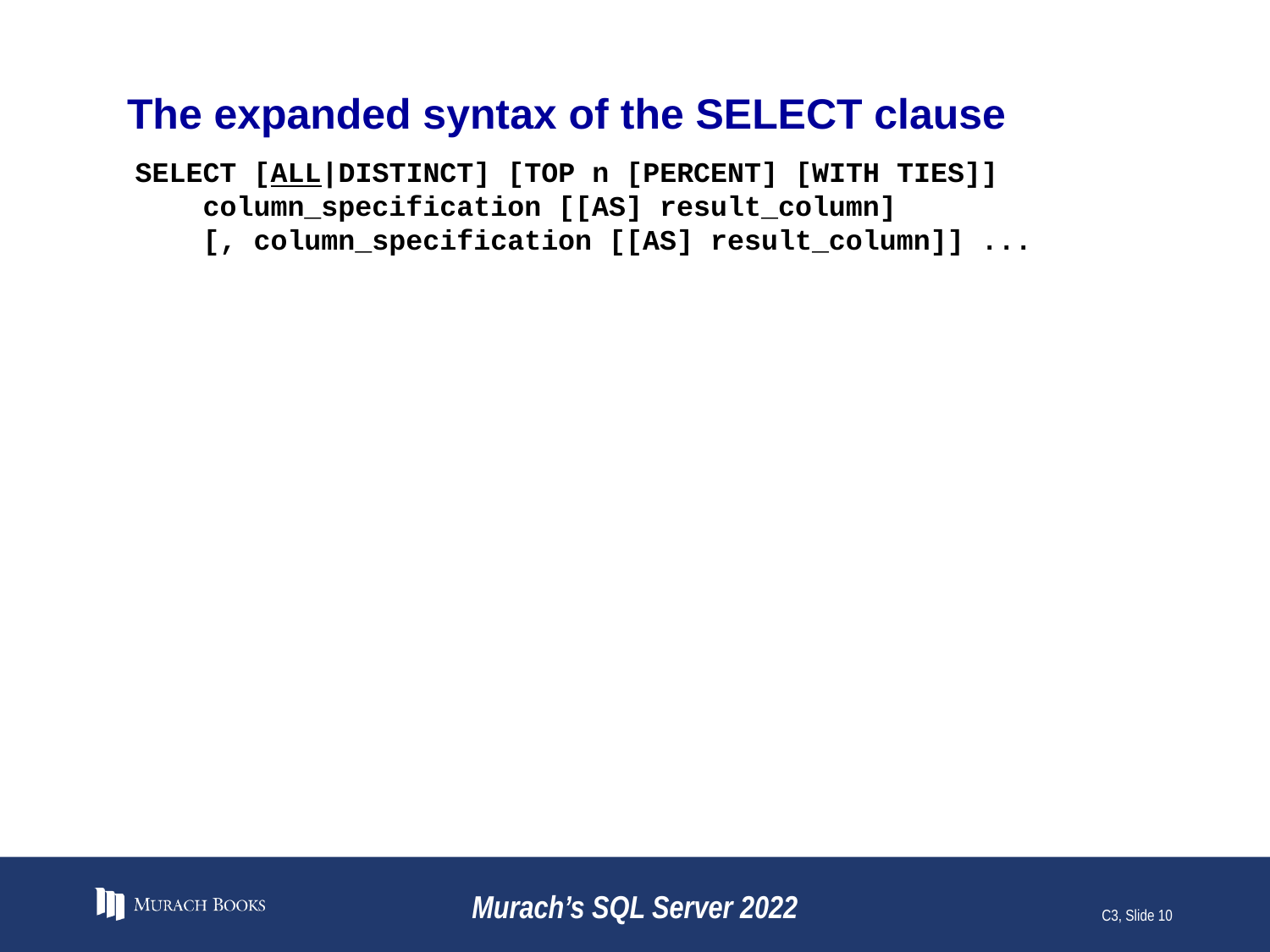

# The expanded syntax of the SELECT clause
SELECT [ALL|DISTINCT] [TOP n [PERCENT] [WITH TIES]]
    column_specification [[AS] result_column]
    [, column_specification [[AS] result_column]] ...

Murach’s SQL Server 2022

C3, Slide 10